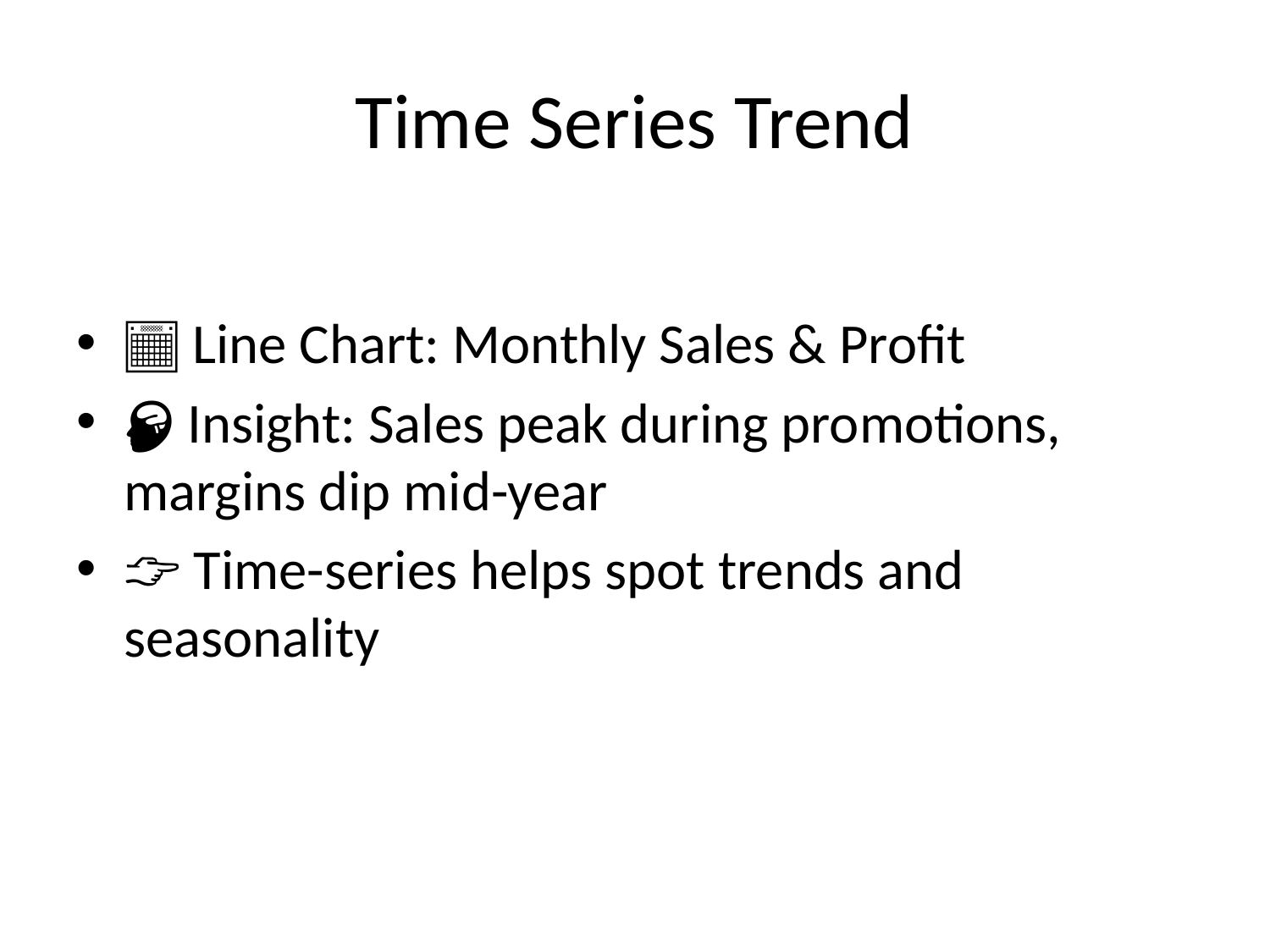

# Time Series Trend

📅 Line Chart: Monthly Sales & Profit
🧠 Insight: Sales peak during promotions, margins dip mid-year
👉 Time-series helps spot trends and seasonality